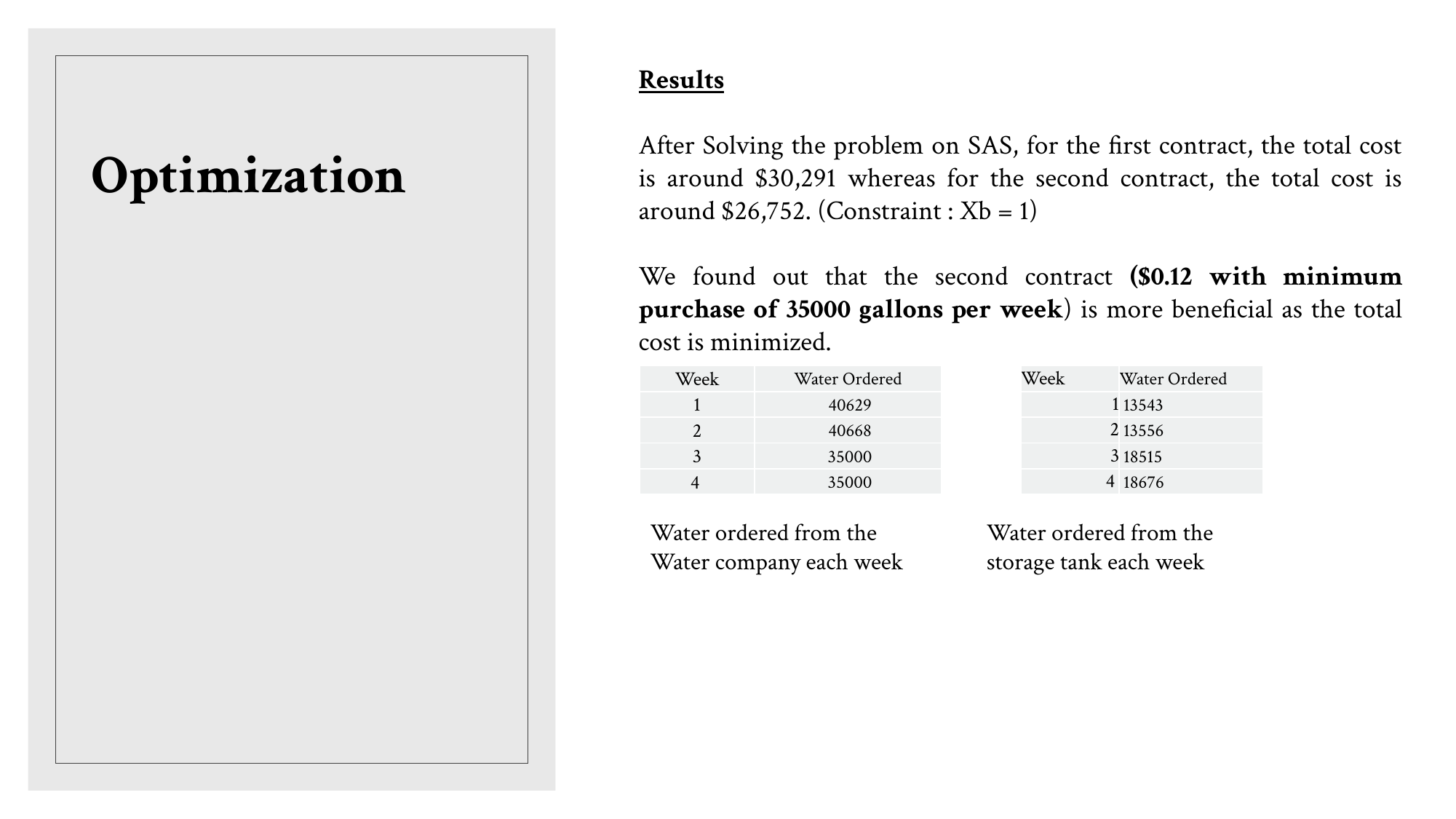

Results

After Solving the problem on SAS, for the first contract, the total cost is around $30,291 whereas for the second contract, the total cost is around $26,752. (Constraint : Xb = 1)

We found out that the second contract ($0.12 with minimum purchase of 35000 gallons per week) is more beneficial as the total cost is minimized.

# Optimization
| Week | Water Ordered |
| --- | --- |
| 1 | 40629 |
| 2 | 40668 |
| 3 | 35000 |
| 4 | 35000 |
| Week | Water Ordered |
| --- | --- |
| 1 | 13543 |
| 2 | 13556 |
| 3 | 18515 |
| 4 | 18676 |
Water ordered from the Water company each week

Water ordered from the storage tank each week